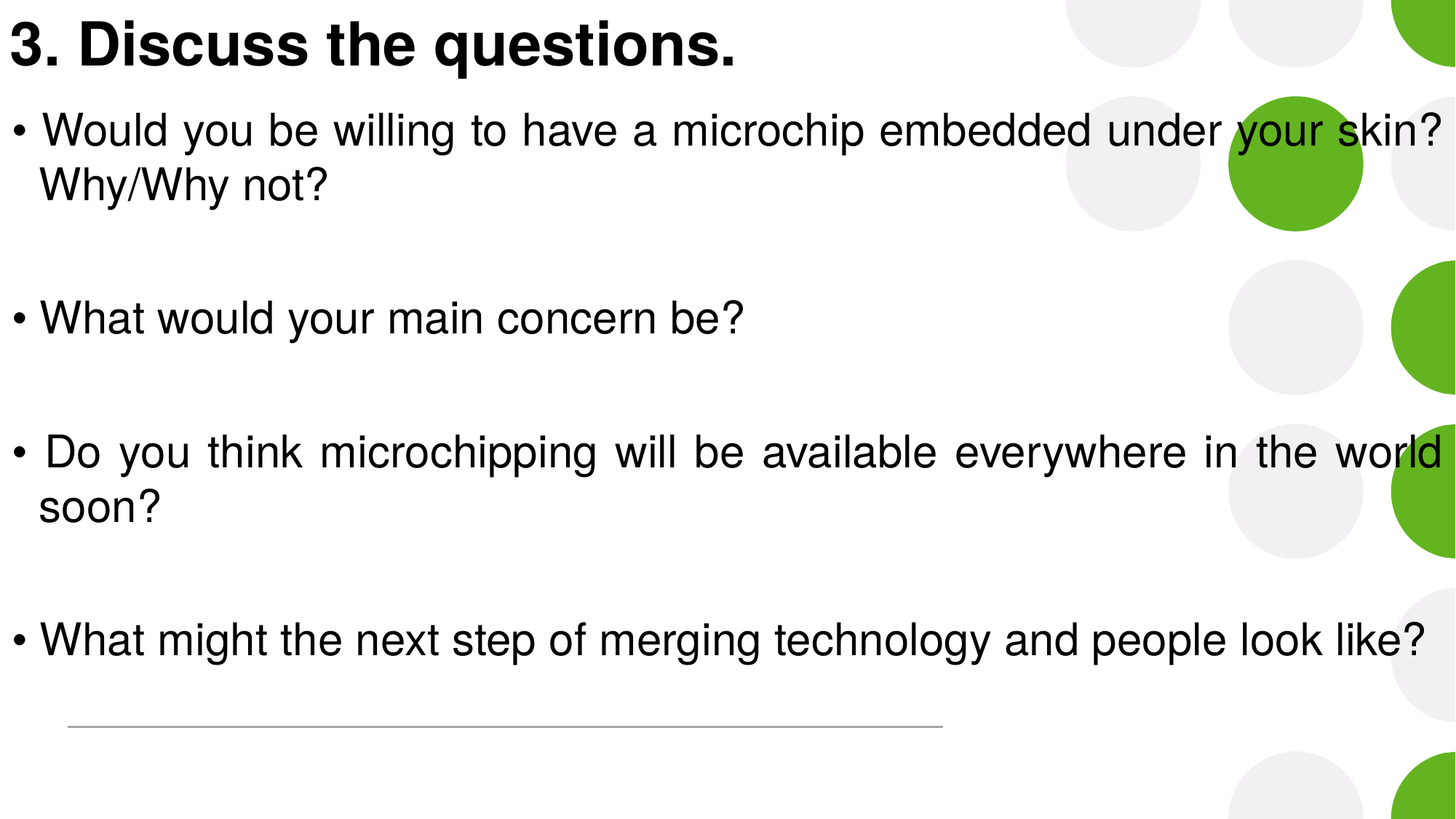

# 3. Discuss the questions.
• Would you be willing to have a microchip embedded under your skin? Why/Why not?

• What would your main concern be?

• Do you think microchipping will be available everywhere in the world soon?

• What might the next step of merging technology and people look like?